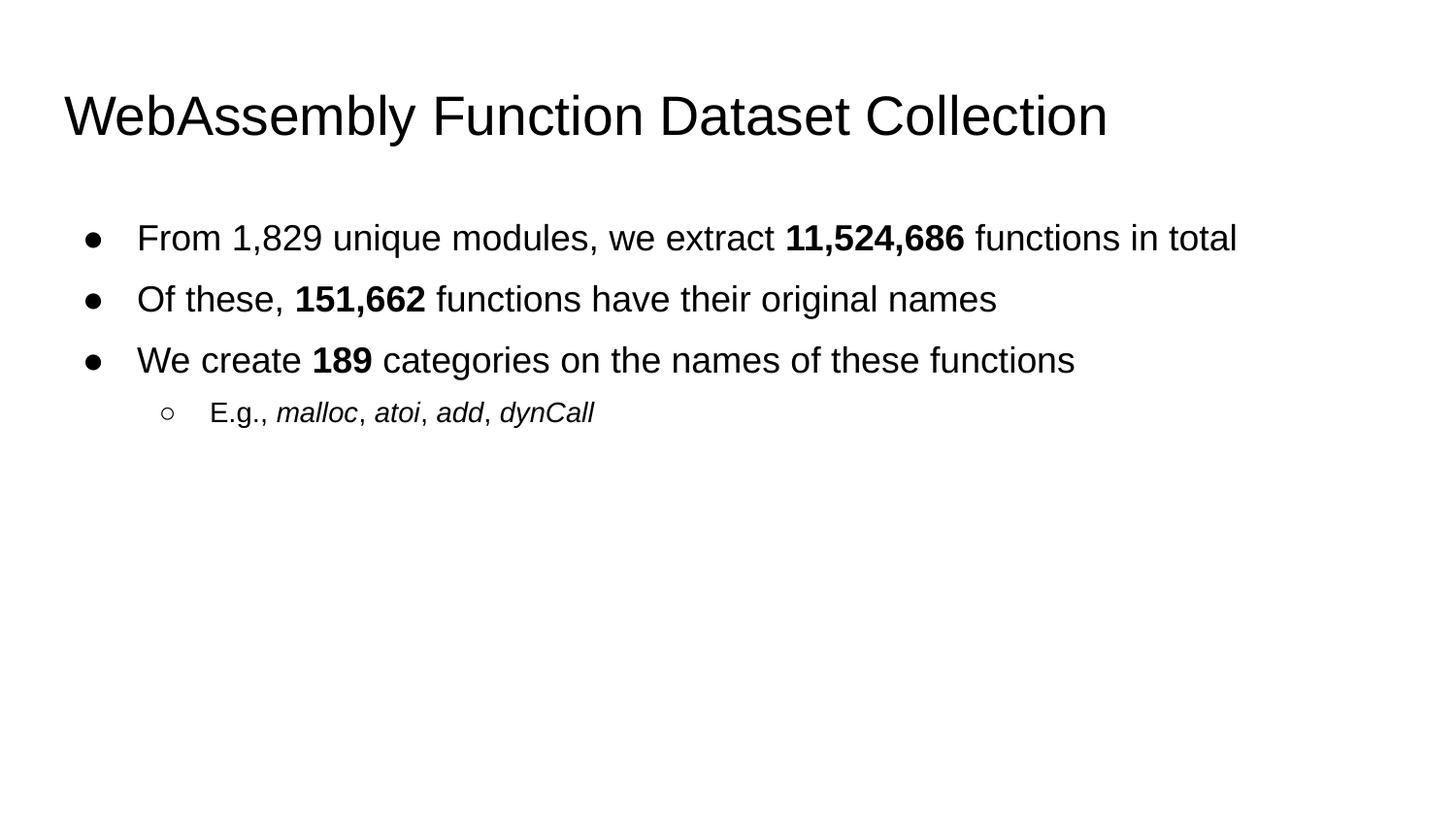

# WebAssembly Function Dataset Collection
From 1,829 unique modules, we extract 11,524,686 functions in total
Of these, 151,662 functions have their original names
We create 189 categories on the names of these functions
E.g., malloc, atoi, add, dynCall